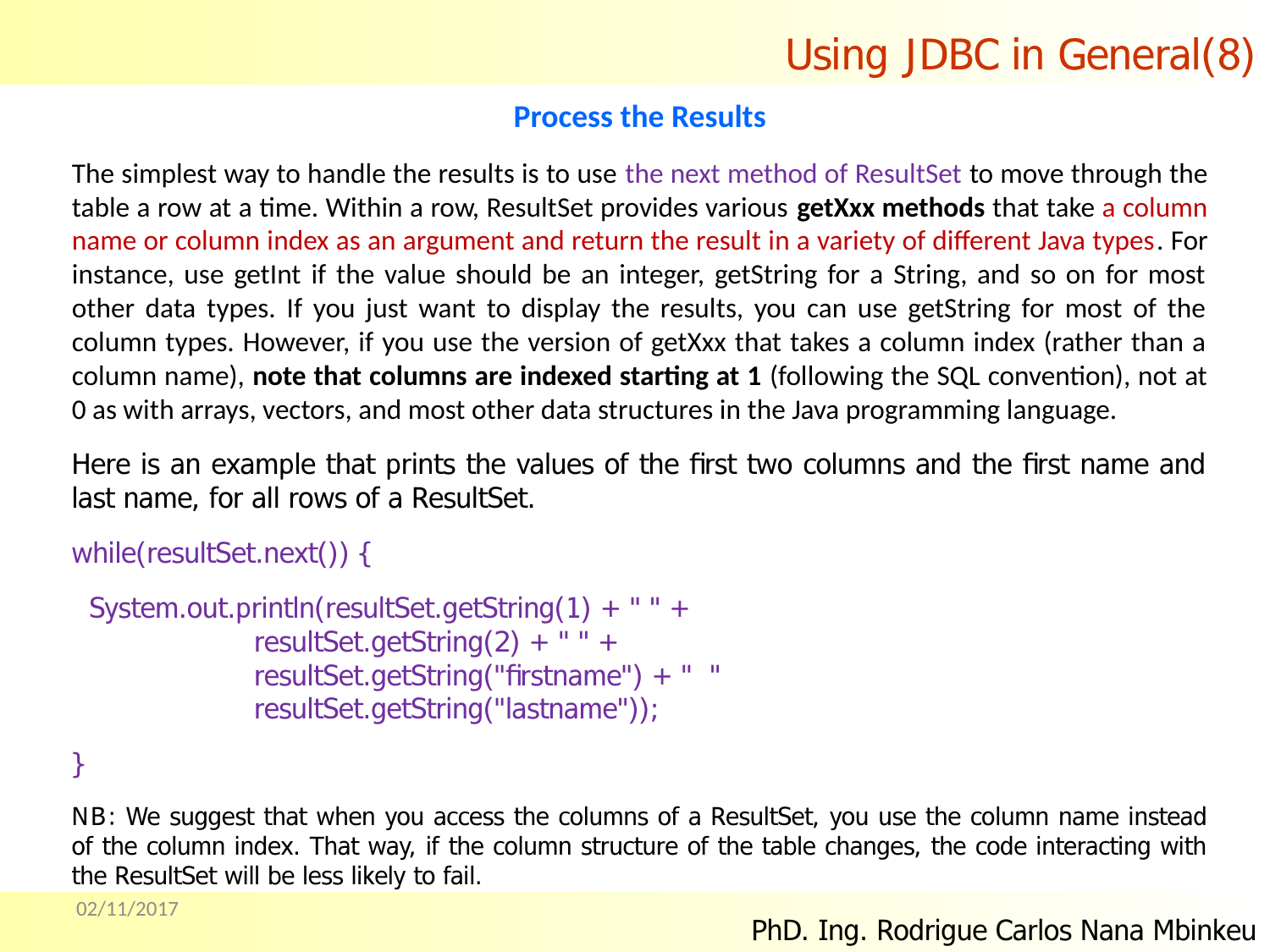

Using JDBC in General(8)
Process the Results

The simplest way to handle the results is to use the next method of ResultSet to move through the table a row at a time. Within a row, ResultSet provides various getXxx methods that take a column name or column index as an argument and return the result in a variety of different Java types. For instance, use getInt if the value should be an integer, getString for a String, and so on for most other data types. If you just want to display the results, you can use getString for most of the column types. However, if you use the version of getXxx that takes a column index (rather than a column name), note that columns are indexed starting at 1 (following the SQL convention), not at 0 as with arrays, vectors, and most other data structures in the Java programming language.

Here is an example that prints the values of the first two columns and the first name and last name, for all rows of a ResultSet.

while(resultSet.next()) {

  System.out.println(resultSet.getString(1) + " " +
                     resultSet.getString(2) + " " +
                     resultSet.getString("firstname") + "  "
                     resultSet.getString("lastname"));

}

NB: We suggest that when you access the columns of a ResultSet, you use the column name instead of the column index. That way, if the column structure of the table changes, the code interacting with the ResultSet will be less likely to fail.
02/11/2017
10
PhD. Ing. Rodrigue Carlos Nana Mbinkeu